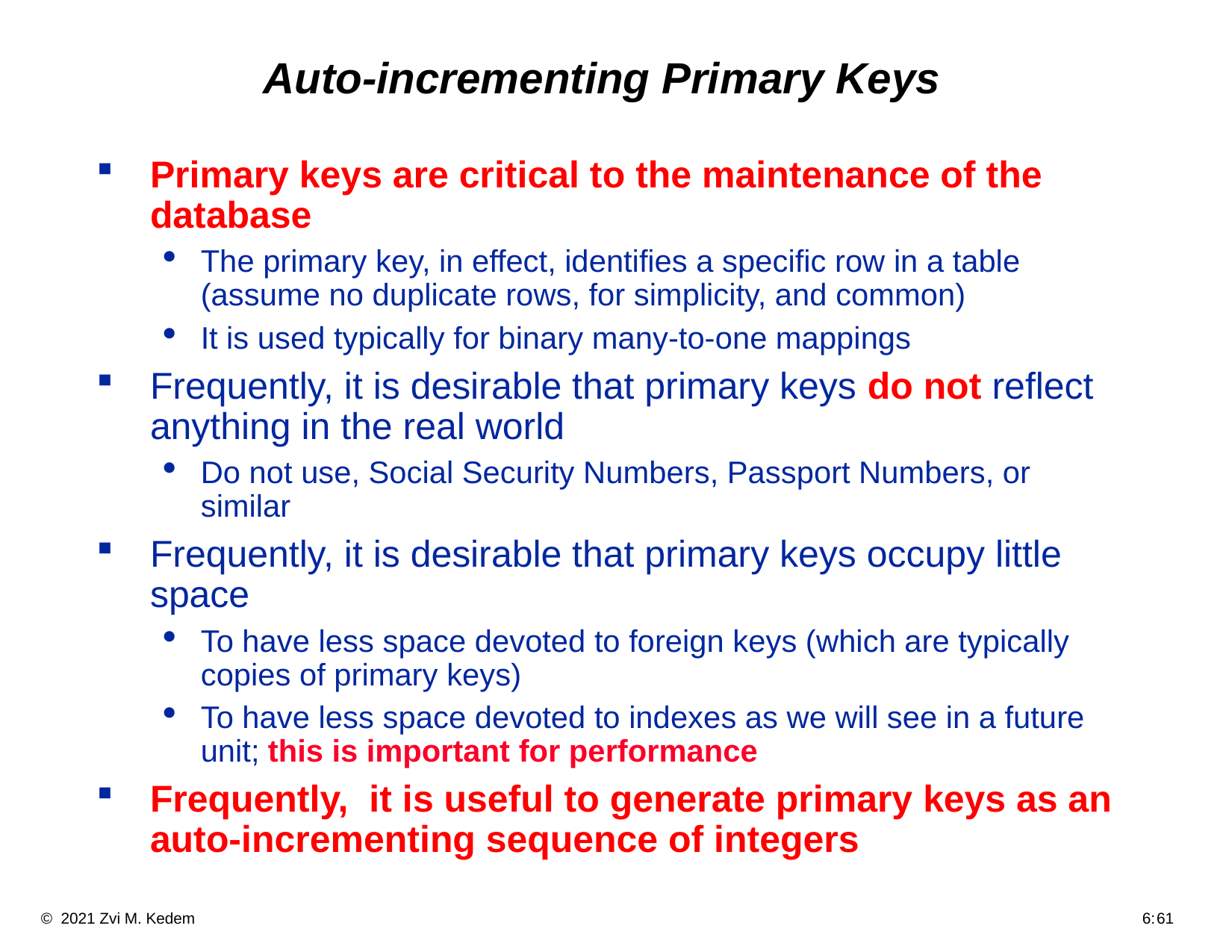

# Auto-incrementing Primary Keys
Primary keys are critical to the maintenance of the database
The primary key, in effect, identifies a specific row in a table (assume no duplicate rows, for simplicity, and common)
It is used typically for binary many-to-one mappings
Frequently, it is desirable that primary keys do not reflect anything in the real world
Do not use, Social Security Numbers, Passport Numbers, or similar
Frequently, it is desirable that primary keys occupy little space
To have less space devoted to foreign keys (which are typically copies of primary keys)
To have less space devoted to indexes as we will see in a future unit; this is important for performance
Frequently,  it is useful to generate primary keys as an auto-incrementing sequence of integers